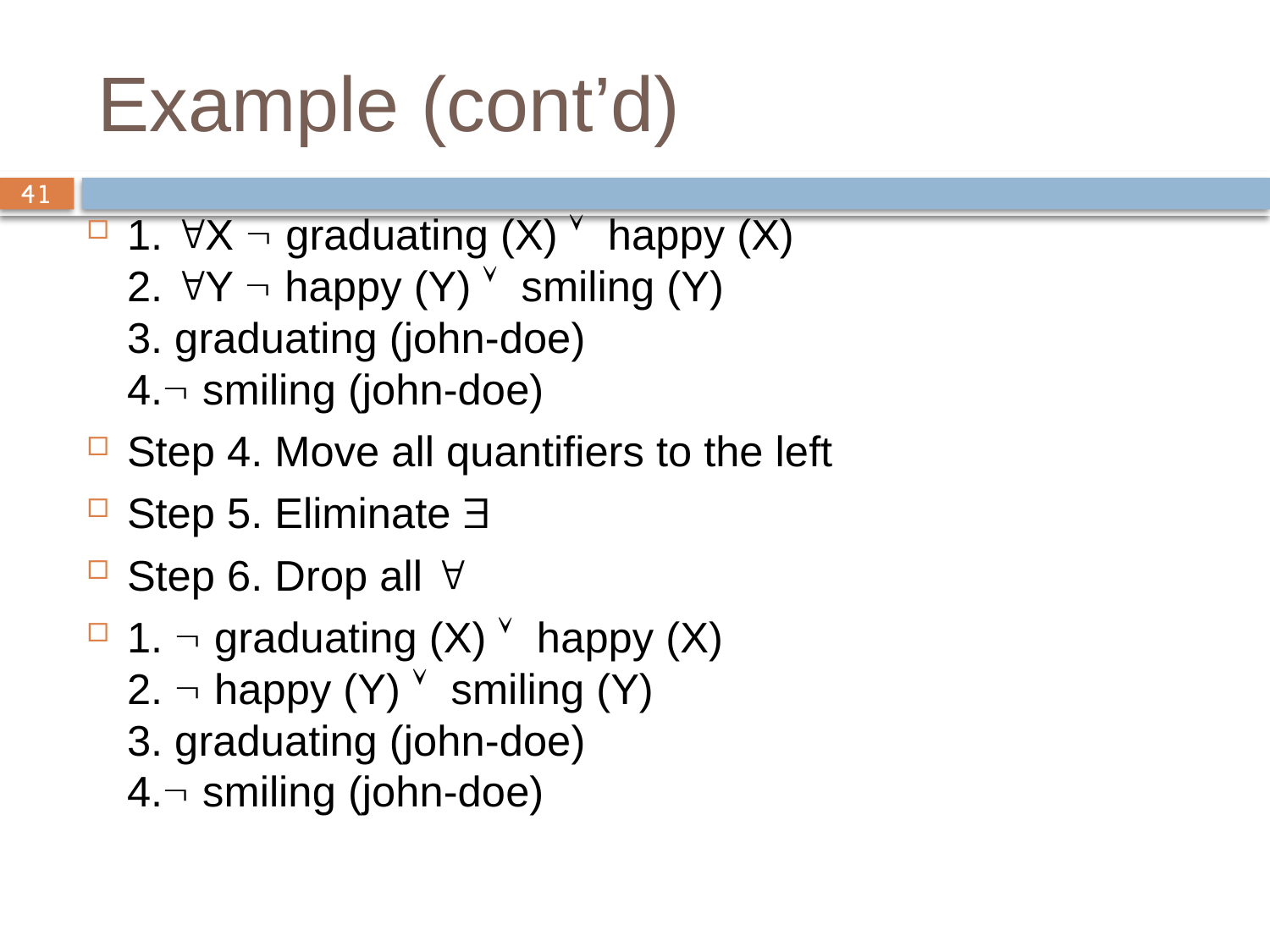

# Example (cont’d)
41
1. ∀X ¬ graduating (X) ∨  happy (X)
2. ∀Y ¬ happy (Y) ∨  smiling (Y)
3. graduating (john-doe)
4.¬ smiling (john-doe)
Step 4. Move all quantifiers to the left
Step 5. Eliminate ∃
Step 6. Drop all ∀
1. ¬ graduating (X) ∨  happy (X)
2. ¬ happy (Y) ∨  smiling (Y)
3. graduating (john-doe)
4.¬ smiling (john-doe)